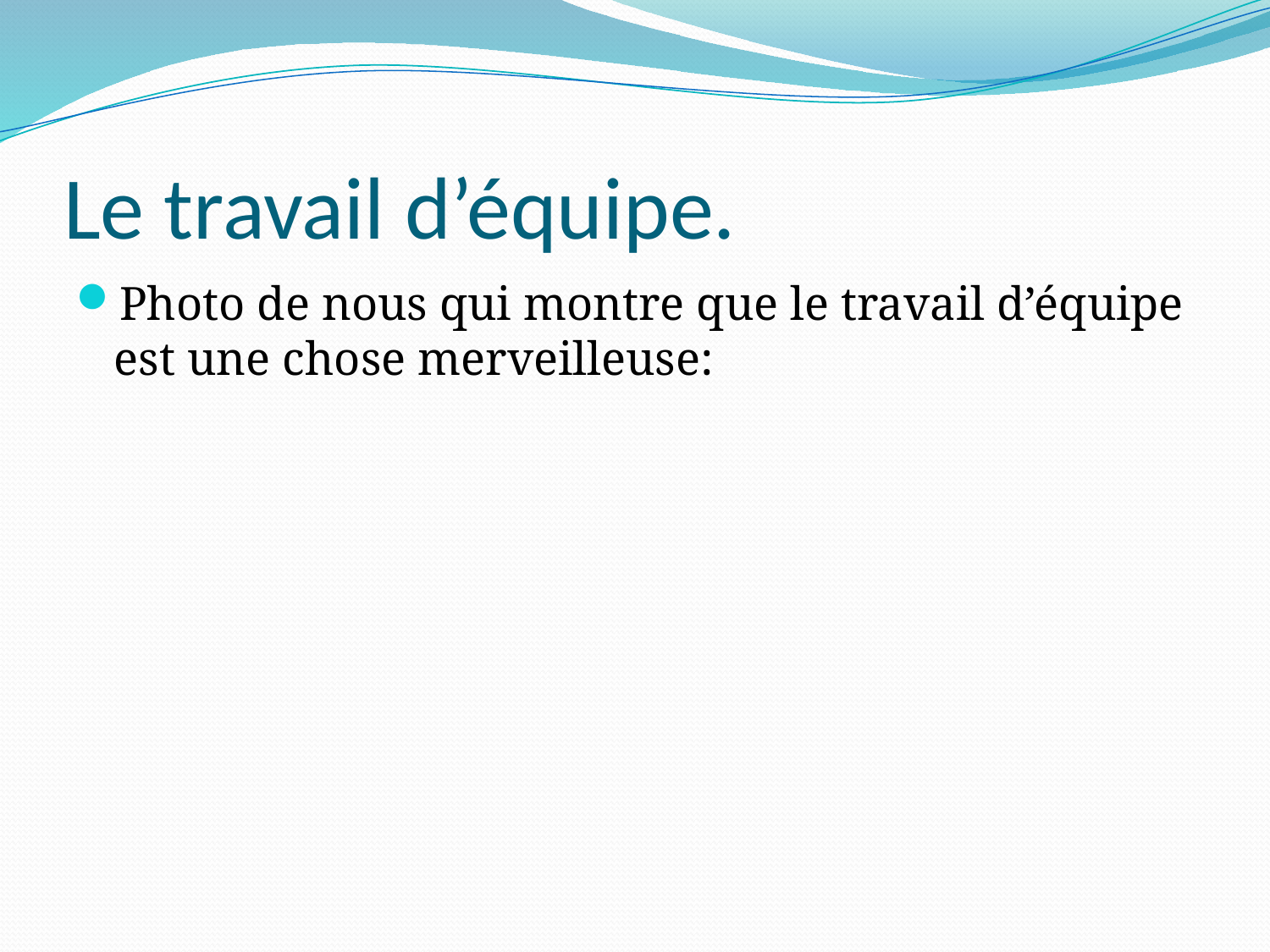

# Le travail d’équipe.
Photo de nous qui montre que le travail d’équipe est une chose merveilleuse: